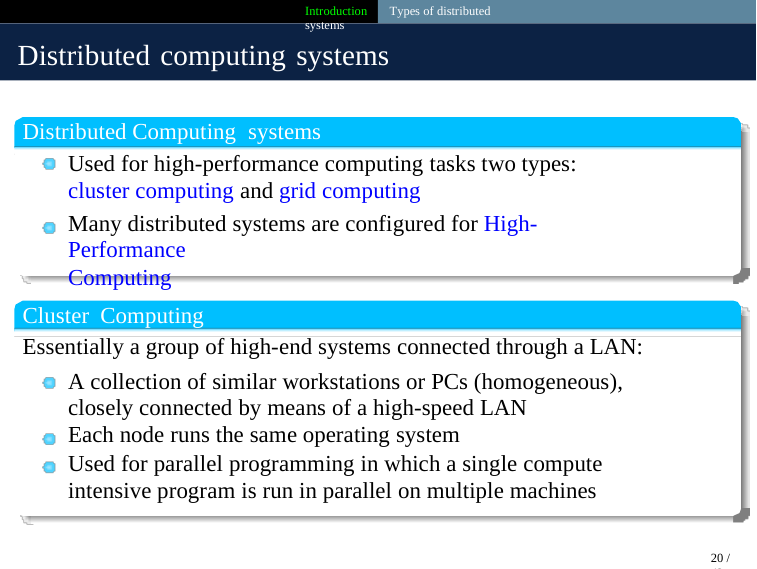

Introduction      Types of distributed systems

Distributed computing systems

Distributed Computing  systems
Used for high-performance computing tasks two types: cluster computing and grid computing
Many distributed systems are configured for High-Performance
Computing

Cluster Computing
Essentially a group of high-end systems connected through a LAN:
A collection of similar workstations or PCs (homogeneous), closely connected by means of a high-speed LAN
Each node runs the same operating system
Used for parallel programming in which a single compute intensive program is run in parallel on multiple machines

20 / 42